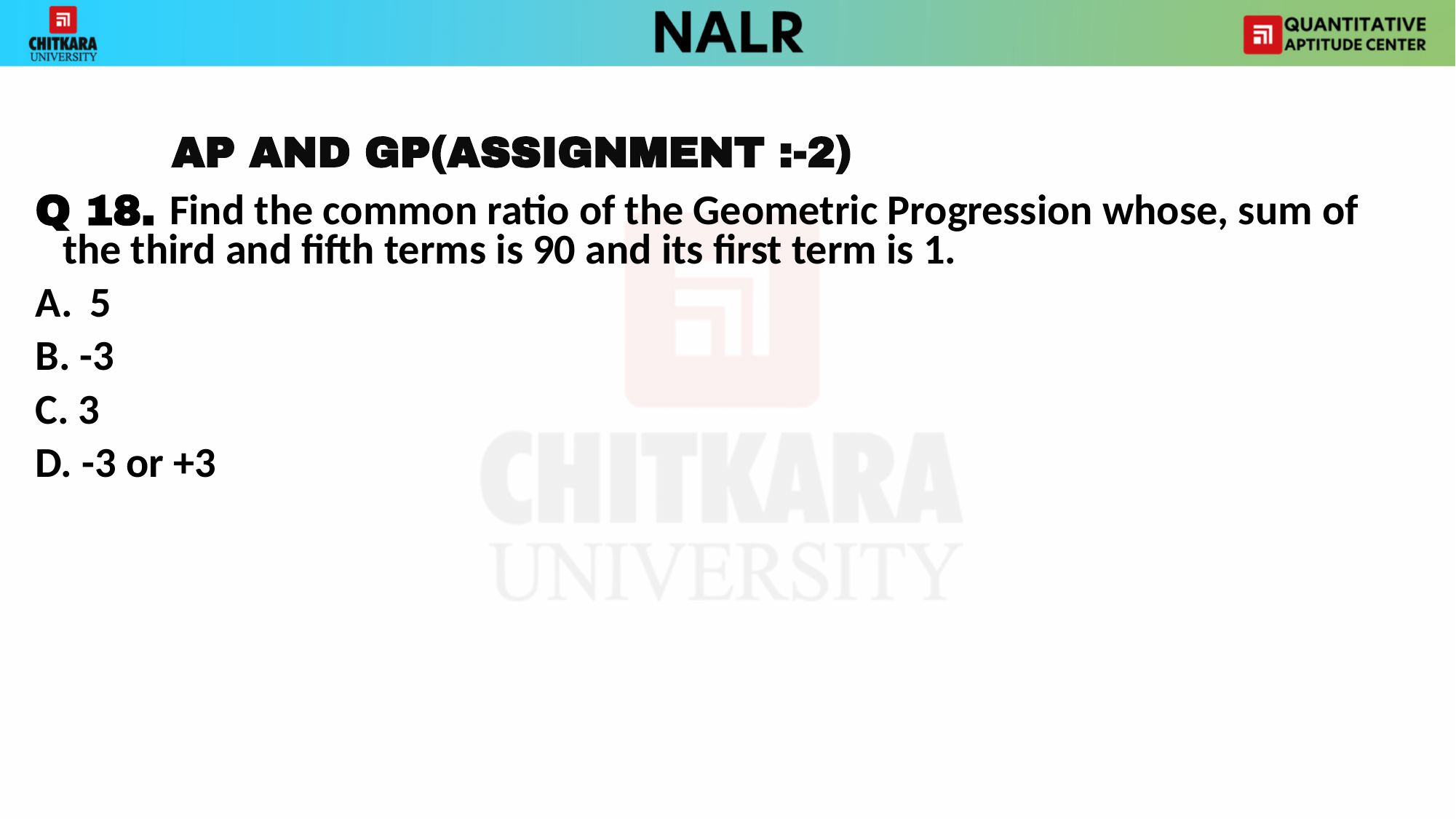

AP AND GP(ASSIGNMENT :-2)
Q 18. Find the common ratio of the Geometric Progression whose, sum of the third and fifth terms is 90 and its first term is 1.
5
B. -3
C. 3
D. -3 or +3